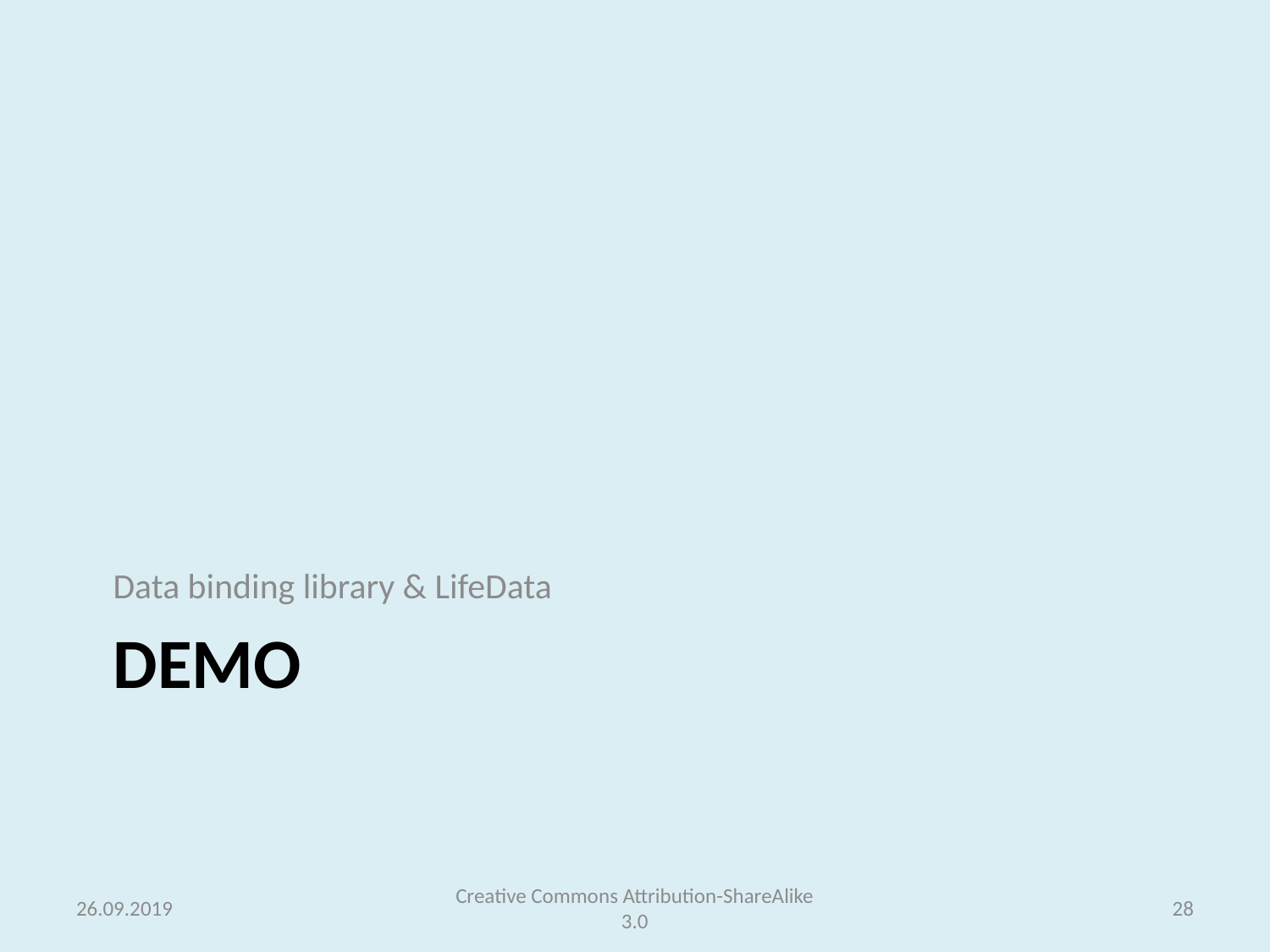

Data binding library & LifeData
# DEMO
26.09.2019
Creative Commons Attribution-ShareAlike 3.0
28